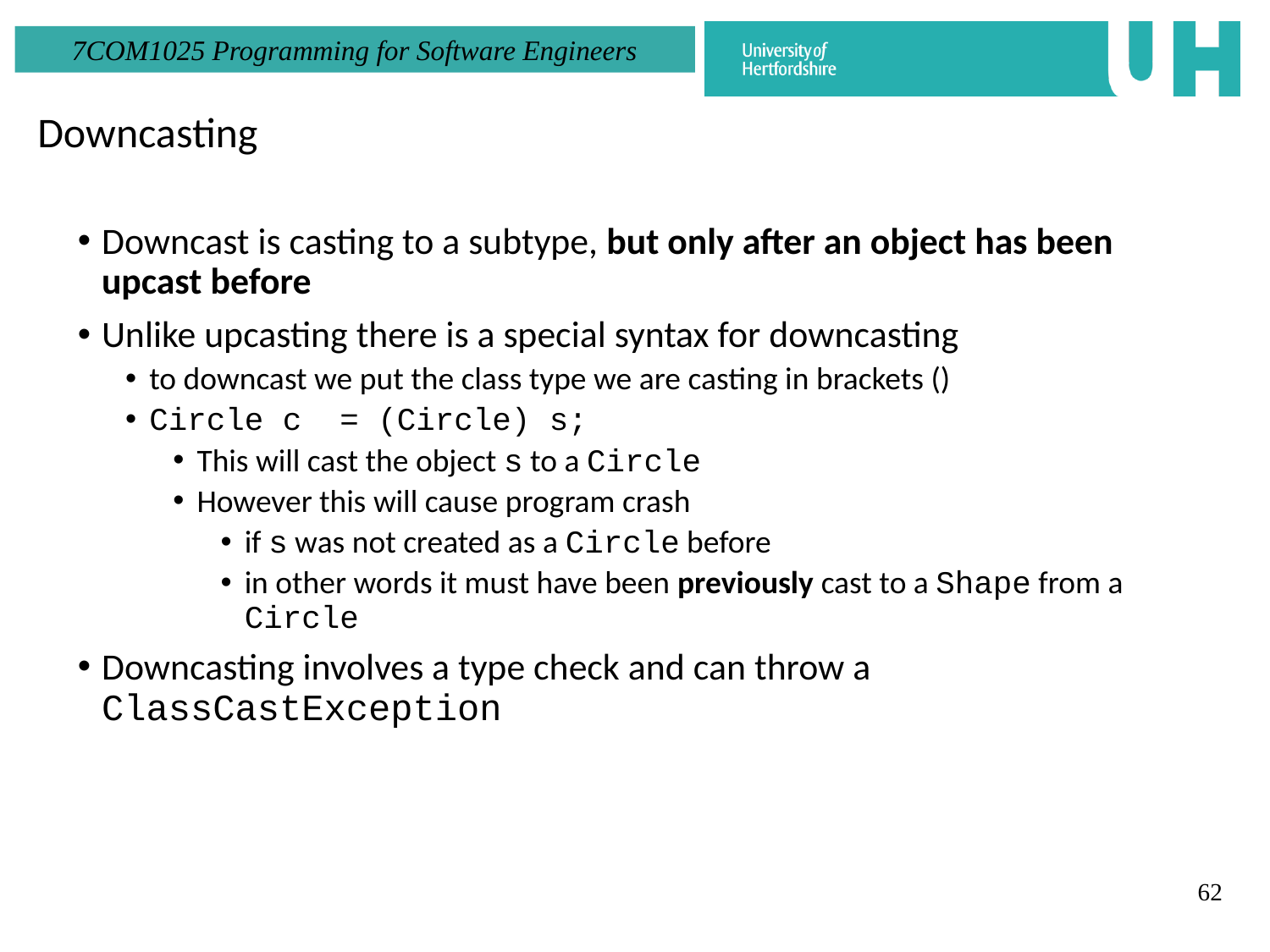

Downcasting
Downcast is casting to a subtype, but only after an object has been upcast before
Unlike upcasting there is a special syntax for downcasting
to downcast we put the class type we are casting in brackets ()
Circle c  = (Circle) s;
This will cast the object s to a Circle
However this will cause program crash
if s was not created as a Circle before
in other words it must have been previously cast to a Shape from a Circle
Downcasting involves a type check and can throw a ClassCastException
62